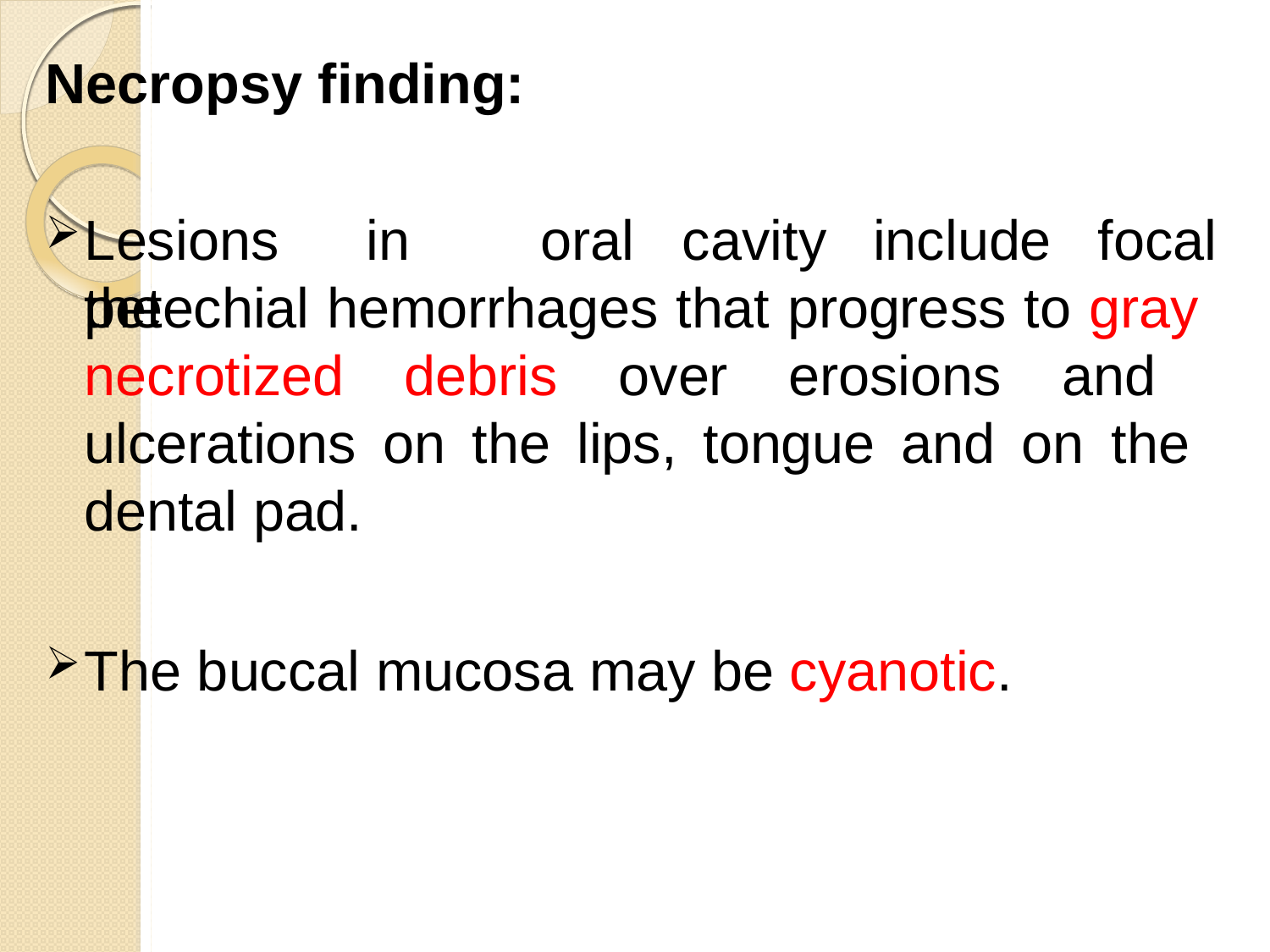

# Necropsy finding:
Lesions	in	the
oral	cavity	include	focal
petechial hemorrhages that progress to gray  necrotized debris over erosions and  ulcerations on the lips, tongue and on the  dental pad.

The buccal mucosa may be cyanotic.